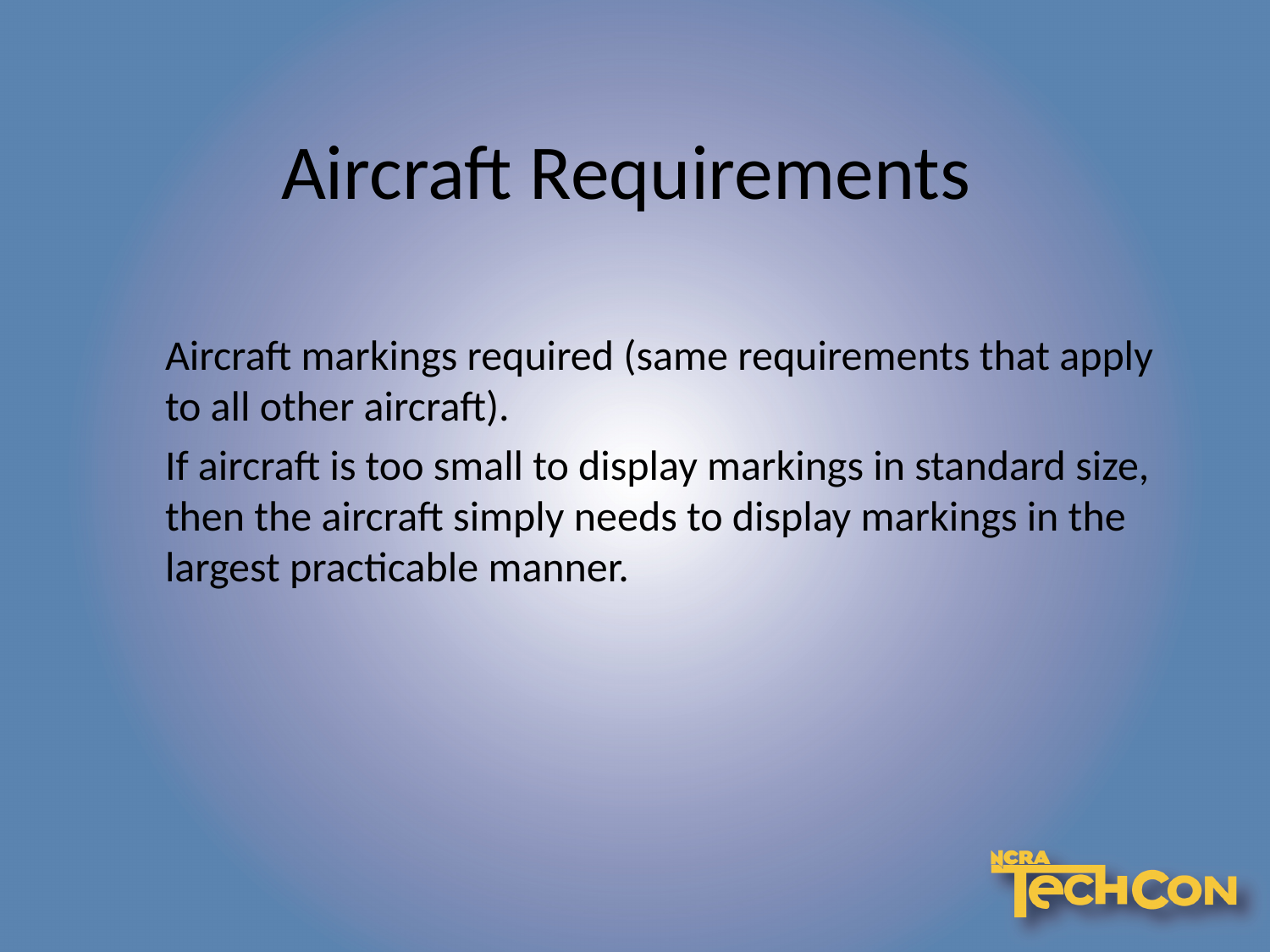

# Aircraft Requirements
Aircraft markings required (same requirements that apply to all other aircraft).
If aircraft is too small to display markings in standard size, then the aircraft simply needs to display markings in the largest practicable manner.